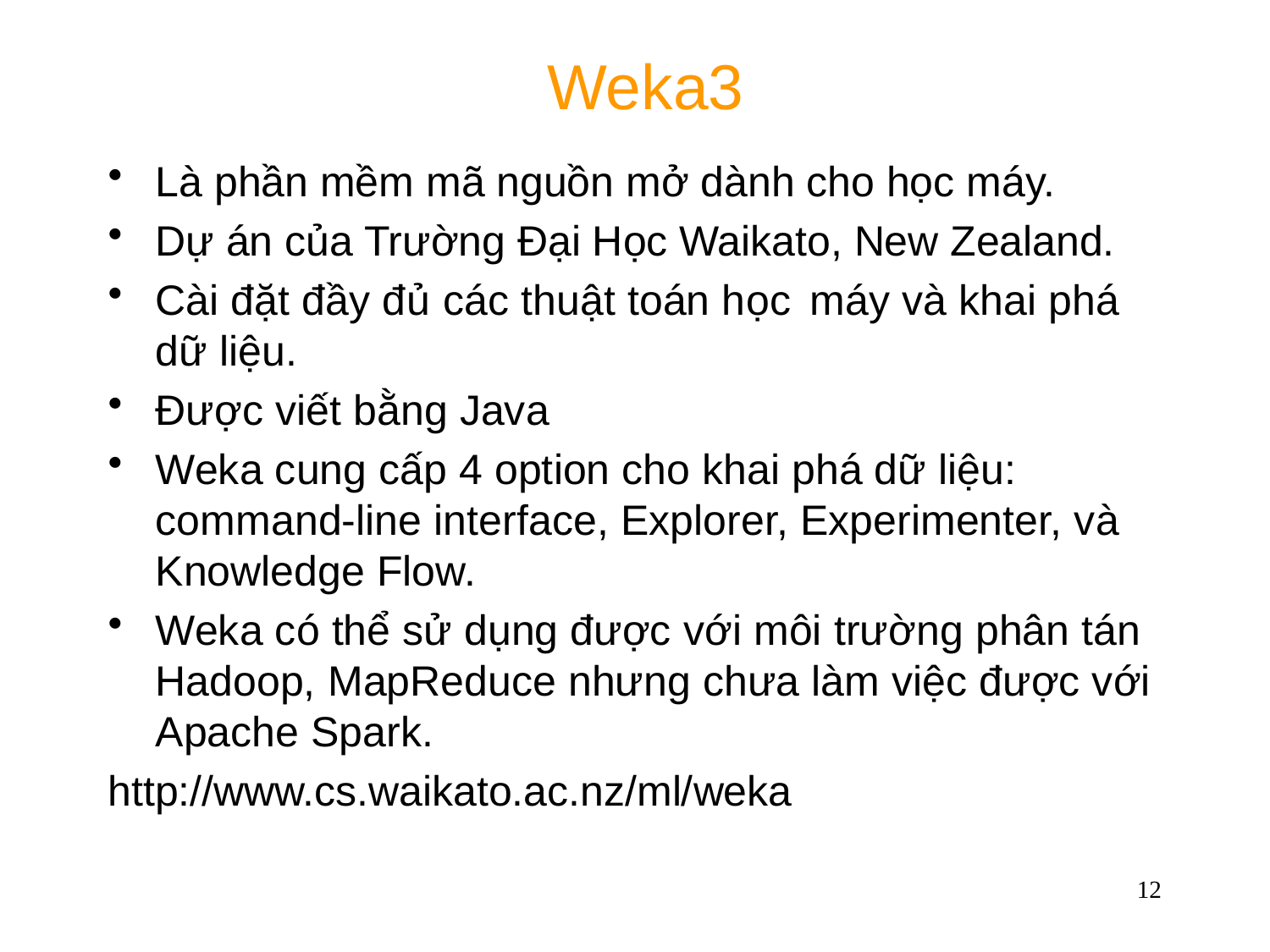

# Weka3
Là phần mềm mã nguồn mở dành cho học máy.
Dự án của Trường Đại Học Waikato, New Zealand.
Cài đặt đầy đủ các thuật toán học máy và khai phá dữ liệu.
Được viết bằng Java
Weka cung cấp 4 option cho khai phá dữ liệu: command-line interface, Explorer, Experimenter, và Knowledge Flow.
Weka có thể sử dụng được với môi trường phân tán Hadoop, MapReduce nhưng chưa làm việc được với Apache Spark.
http://www.cs.waikato.ac.nz/ml/weka
12